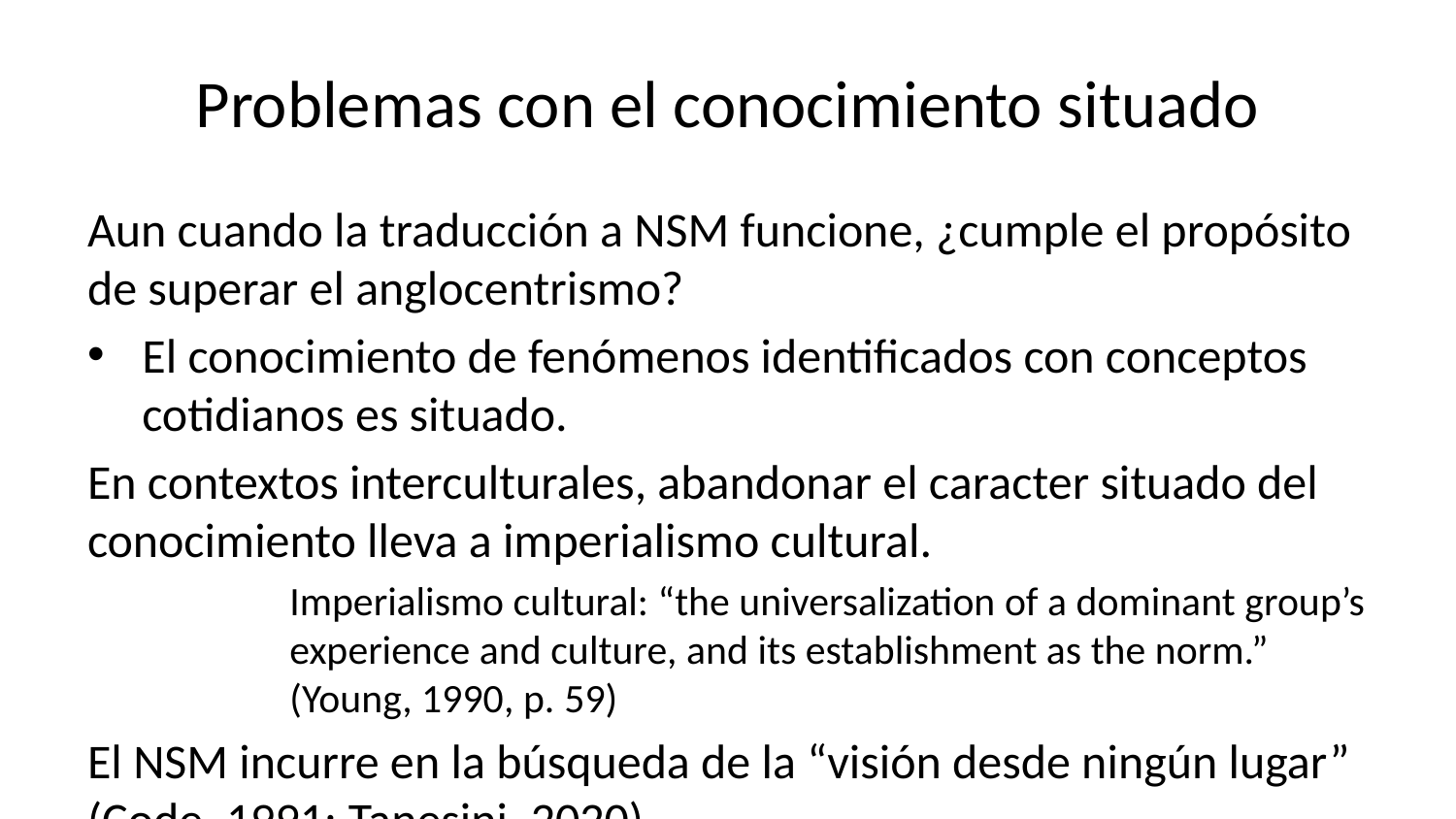

# Problemas con el conocimiento situado
Aun cuando la traducción a NSM funcione, ¿cumple el propósito de superar el anglocentrismo?
El conocimiento de fenómenos identificados con conceptos cotidianos es situado.
En contextos interculturales, abandonar el caracter situado del conocimiento lleva a imperialismo cultural.
Imperialismo cultural: “the universalization of a dominant group’s experience and culture, and its establishment as the norm.” (Young, 1990, p. 59)
El NSM incurre en la búsqueda de la “visión desde ningún lugar” (Code, 1991; Tanesini, 2020).